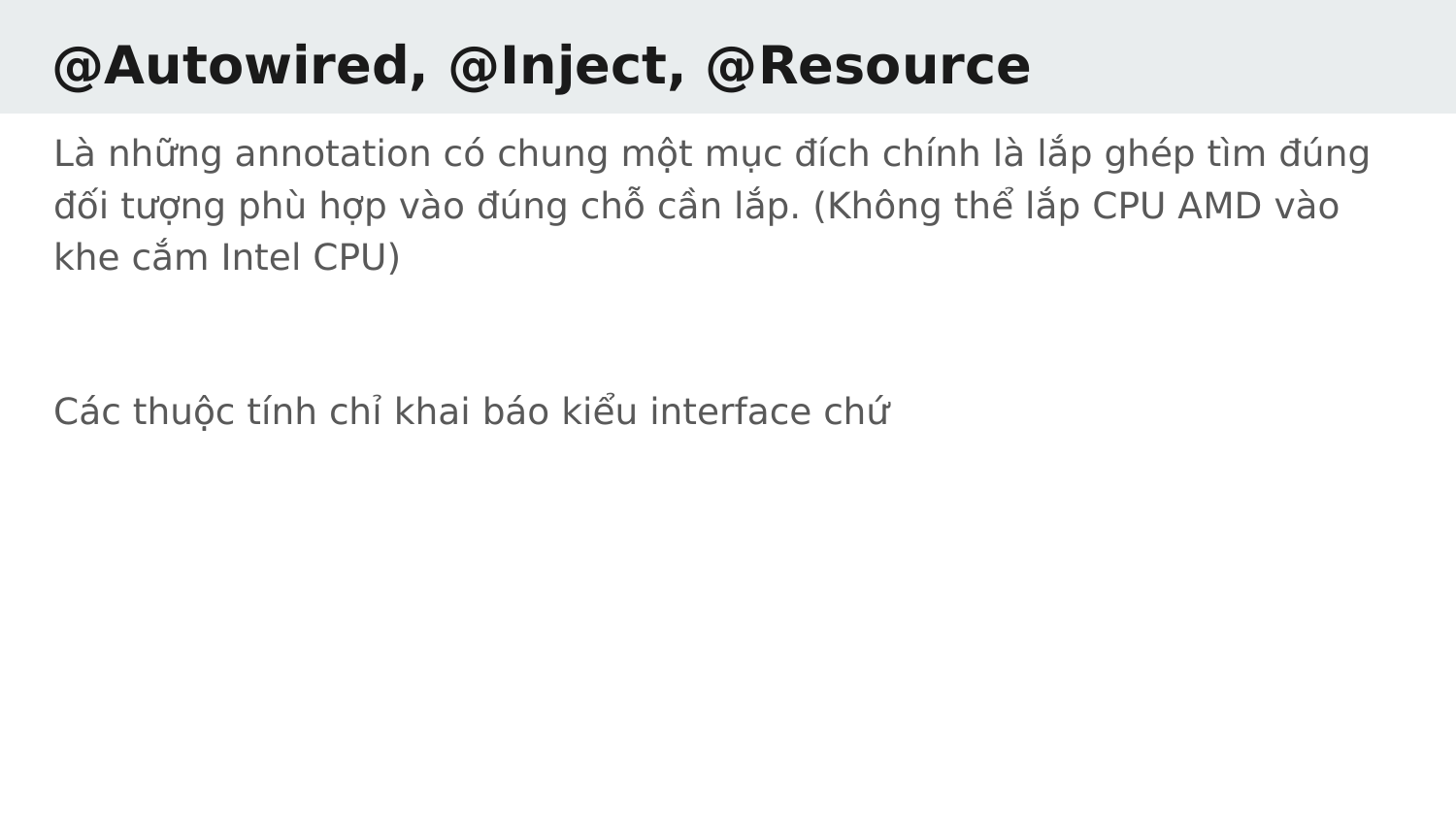

# @Autowired, @Inject, @Resource
Là những annotation có chung một mục đích chính là lắp ghép tìm đúng đối tượng phù hợp vào đúng chỗ cần lắp. (Không thể lắp CPU AMD vào khe cắm Intel CPU)

Các thuộc tính chỉ khai báo kiểu interface chứ